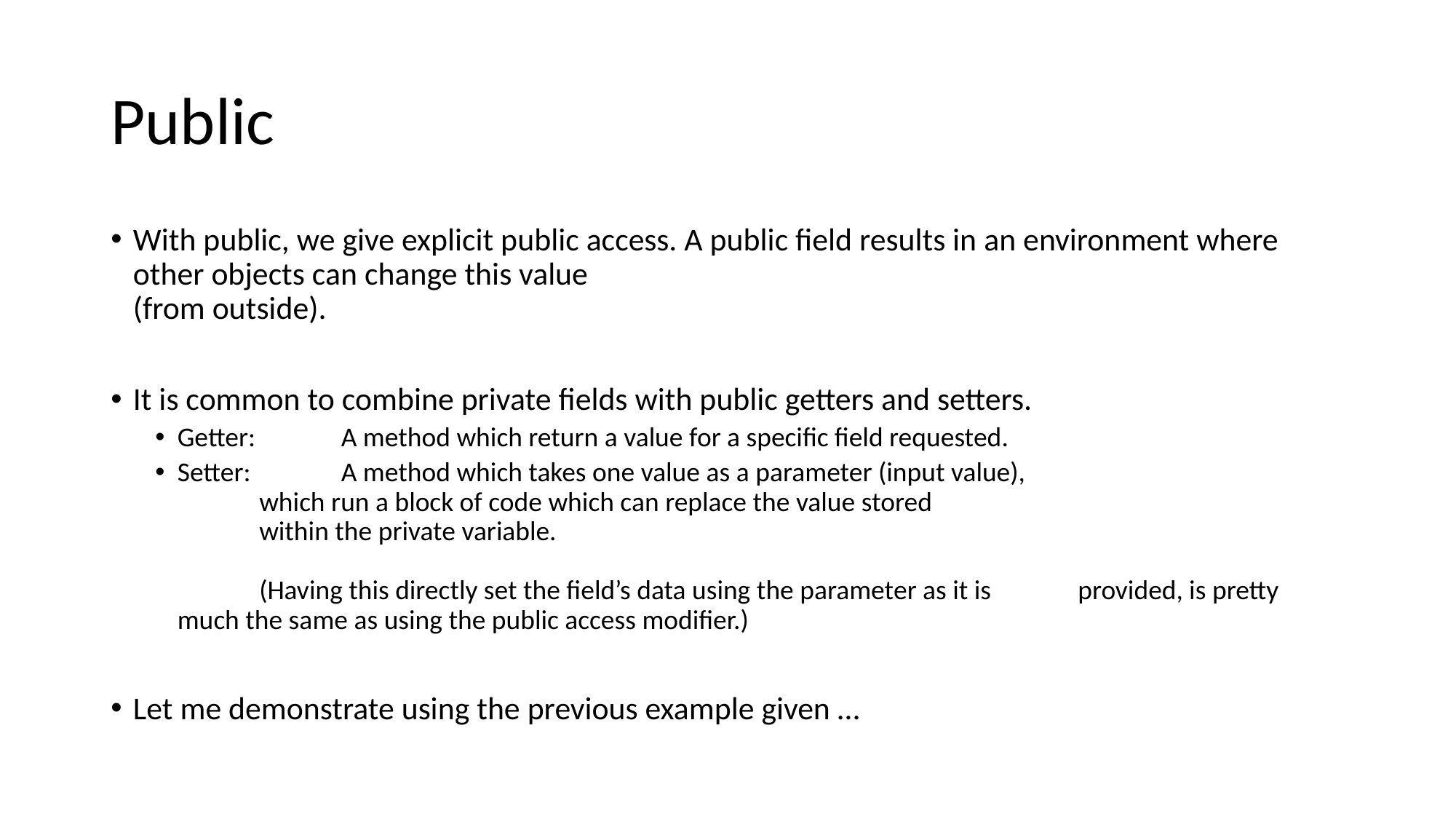

# Public
With public, we give explicit public access. A public field results in an environment where other objects can change this value
(from outside).

It is common to combine private fields with public getters and setters.
Getter: 	A method which return a value for a specific field requested.
Setter:  	A method which takes one value as a parameter (input value),
		which run a block of code which can replace the value stored
		within the private variable.
		(Having this directly set the field’s data using the parameter as it is 			provided, is pretty much the same as using the public access modifier.)

Let me demonstrate using the previous example given …